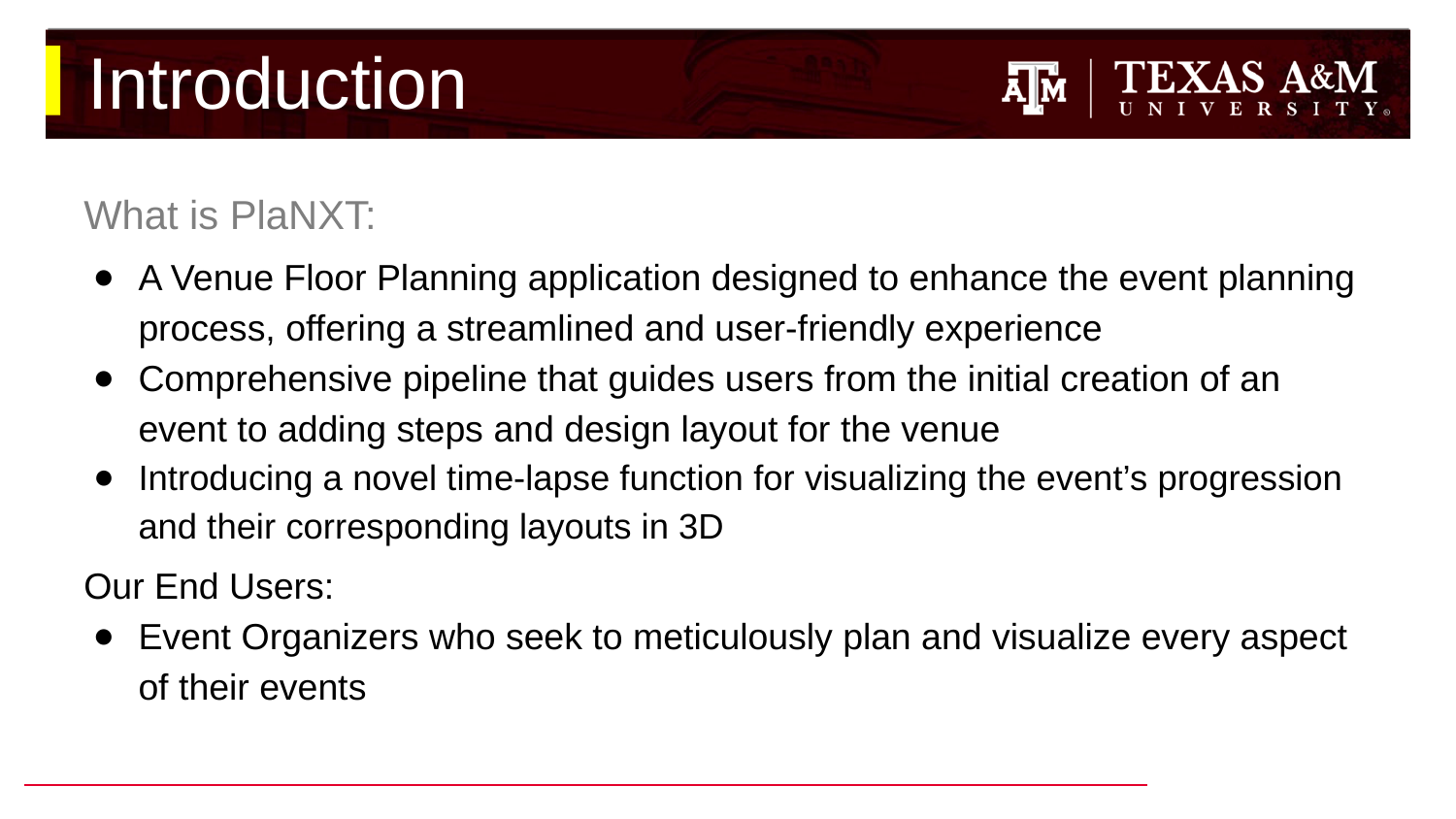

# Introduction
What is PlaNXT:
A Venue Floor Planning application designed to enhance the event planning process, offering a streamlined and user-friendly experience
Comprehensive pipeline that guides users from the initial creation of an event to adding steps and design layout for the venue
Introducing a novel time-lapse function for visualizing the event’s progression and their corresponding layouts in 3D
Our End Users:
Event Organizers who seek to meticulously plan and visualize every aspect of their events